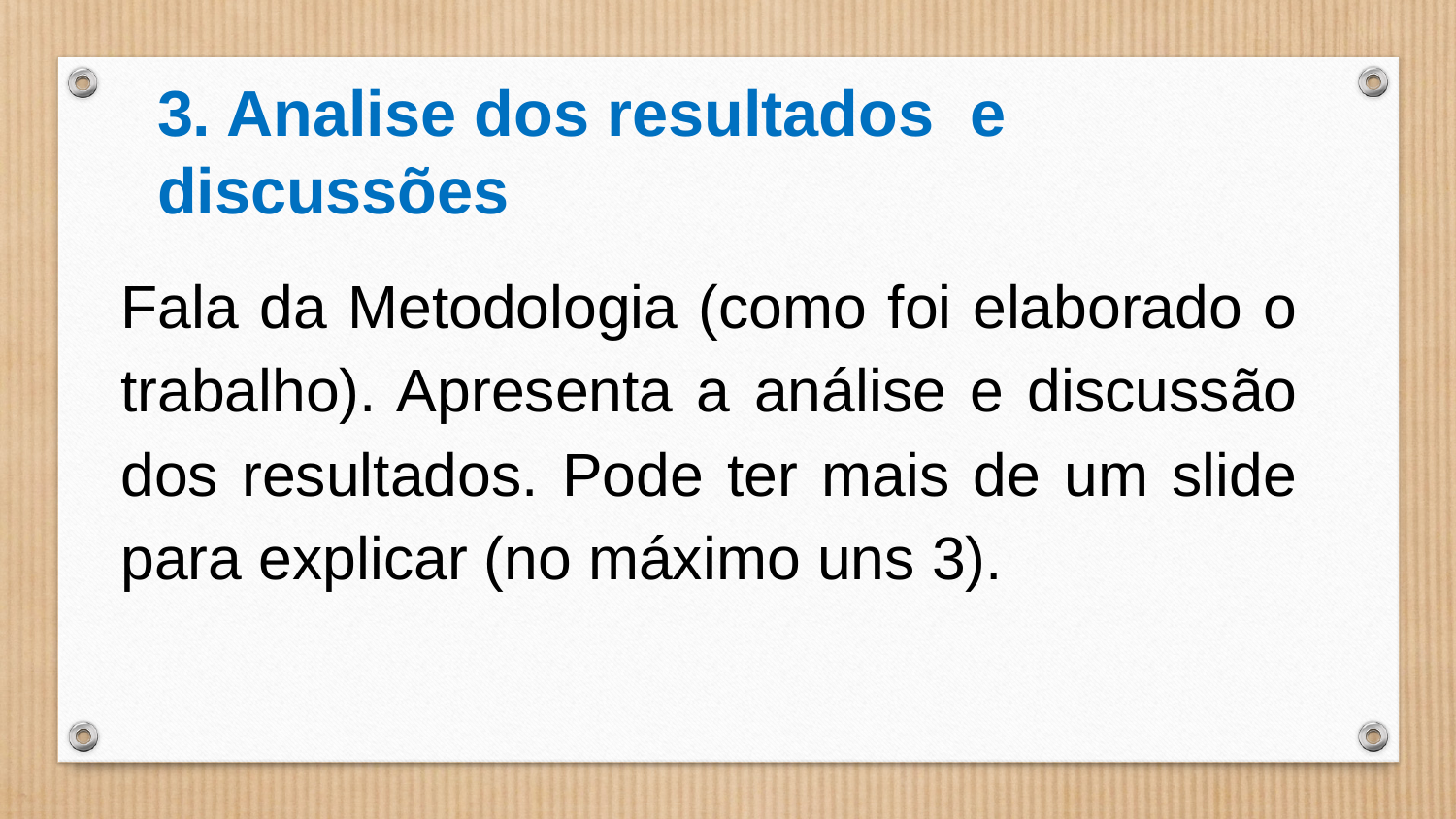

# 3. Analise dos resultados  e discussões
Fala da Metodologia (como foi elaborado o trabalho). Apresenta a análise e discussão dos resultados. Pode ter mais de um slide para explicar (no máximo uns 3).